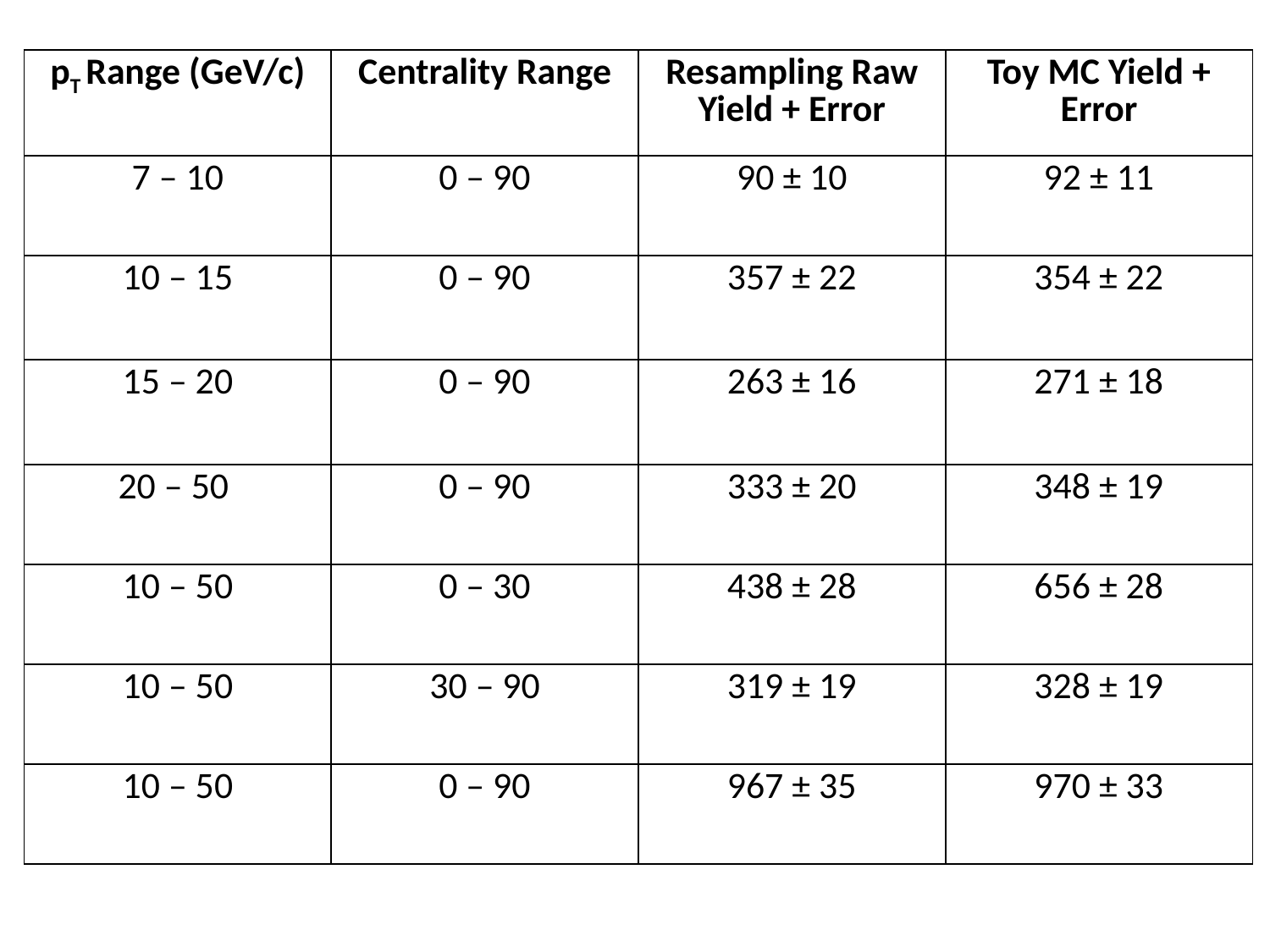

| pT Range (GeV/c) | Centrality Range | Resampling Raw Yield + Error | Toy MC Yield + Error |
| --- | --- | --- | --- |
| 7 – 10 | 0 – 90 | 90 ± 10 | 92 ± 11 |
| 10 – 15 | 0 – 90 | 357 ± 22 | 354 ± 22 |
| 15 – 20 | 0 – 90 | 263 ± 16 | 271 ± 18 |
| 20 – 50 | 0 – 90 | 333 ± 20 | 348 ± 19 |
| 10 – 50 | 0 – 30 | 438 ± 28 | 656 ± 28 |
| 10 – 50 | 30 – 90 | 319 ± 19 | 328 ± 19 |
| 10 – 50 | 0 – 90 | 967 ± 35 | 970 ± 33 |